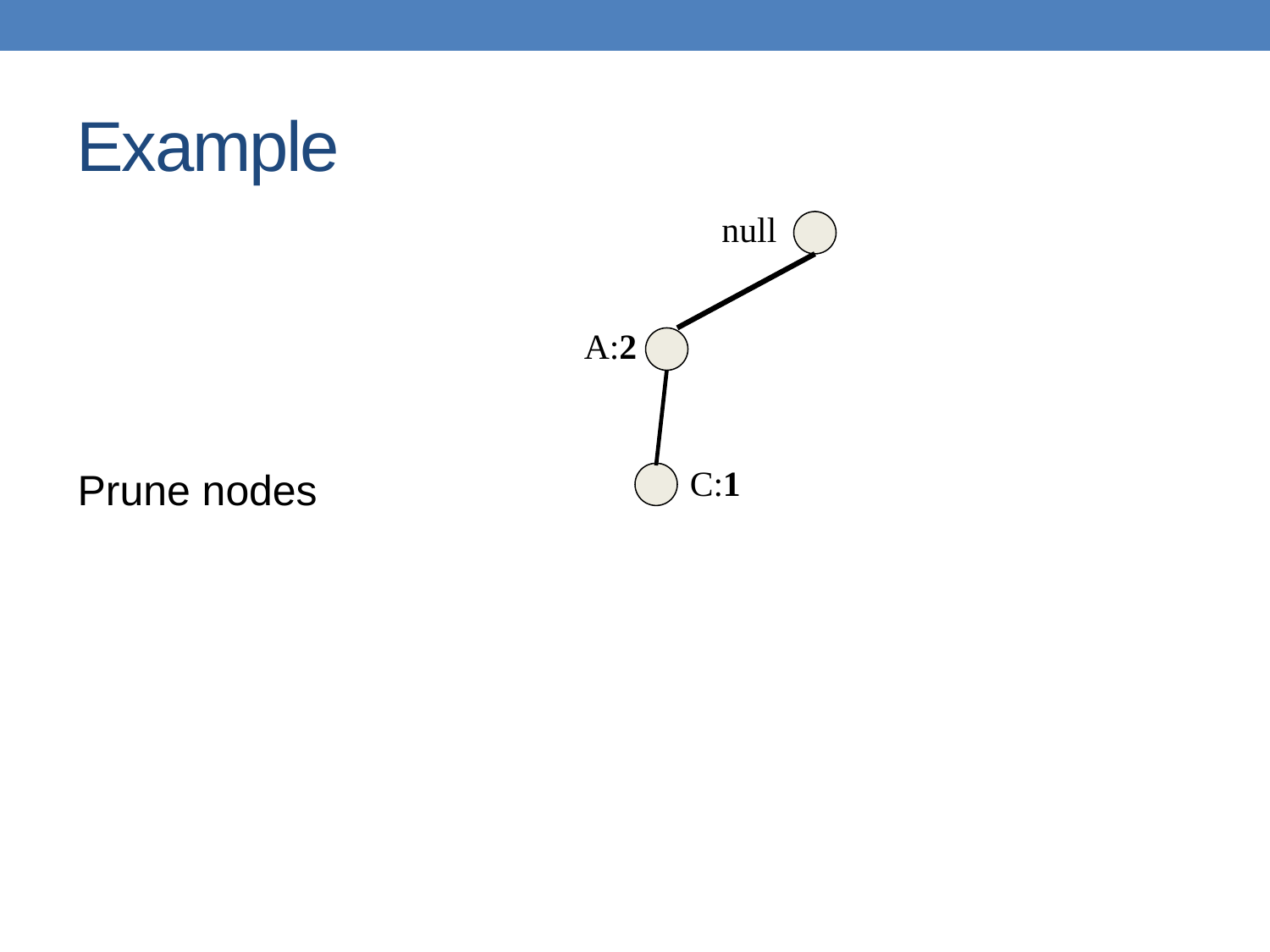

# Example
null

A:2

C:1
Prune nodes